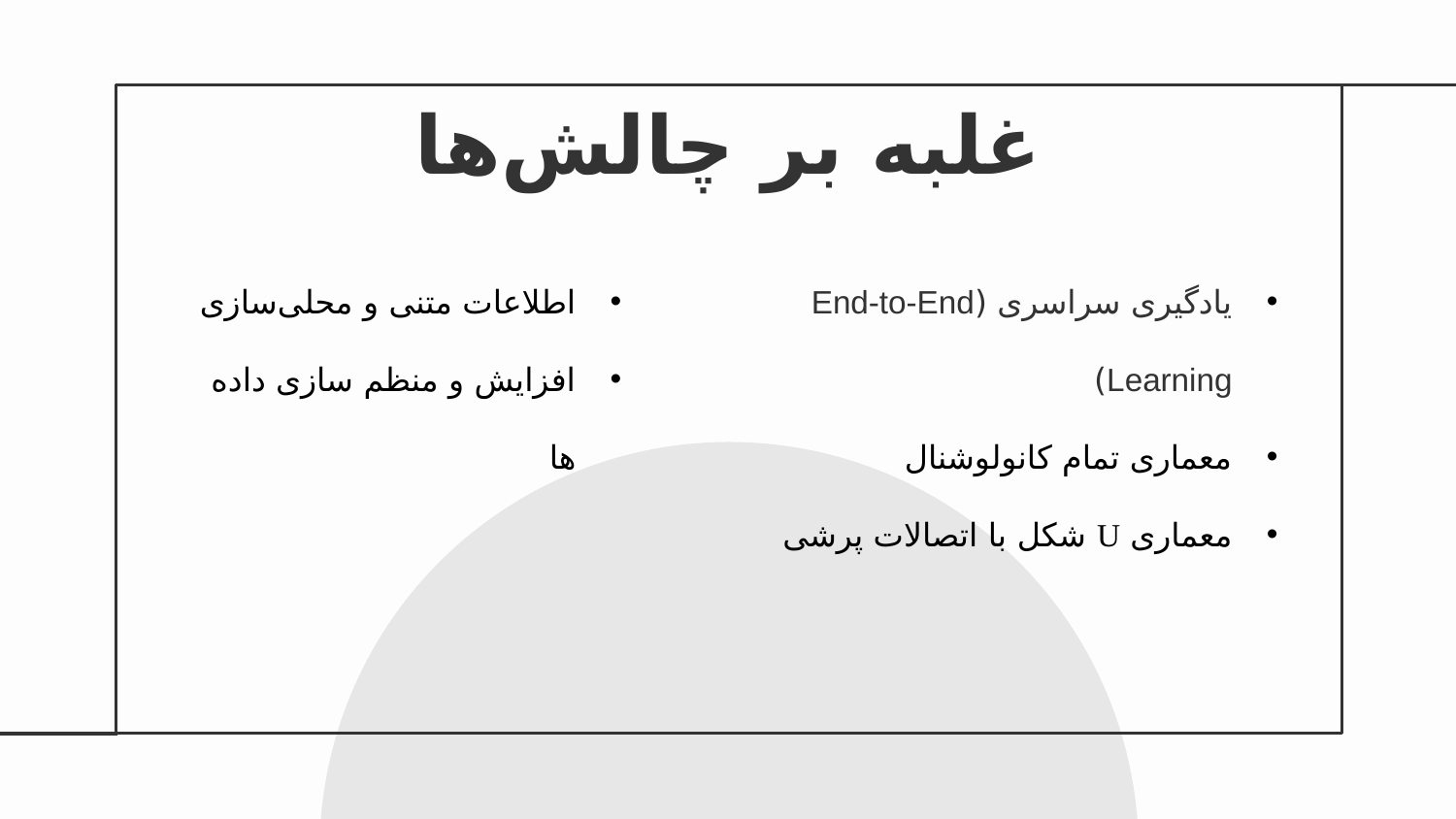

# غلبه بر چالش‌ها
اطلاعات متنی و محلی‌سازی
افزایش و منظم سازی داده ها
یادگیری سراسری (End-to-End Learning)
معماری تمام کانولوشنال
معماری U شکل با اتصالات پرشی